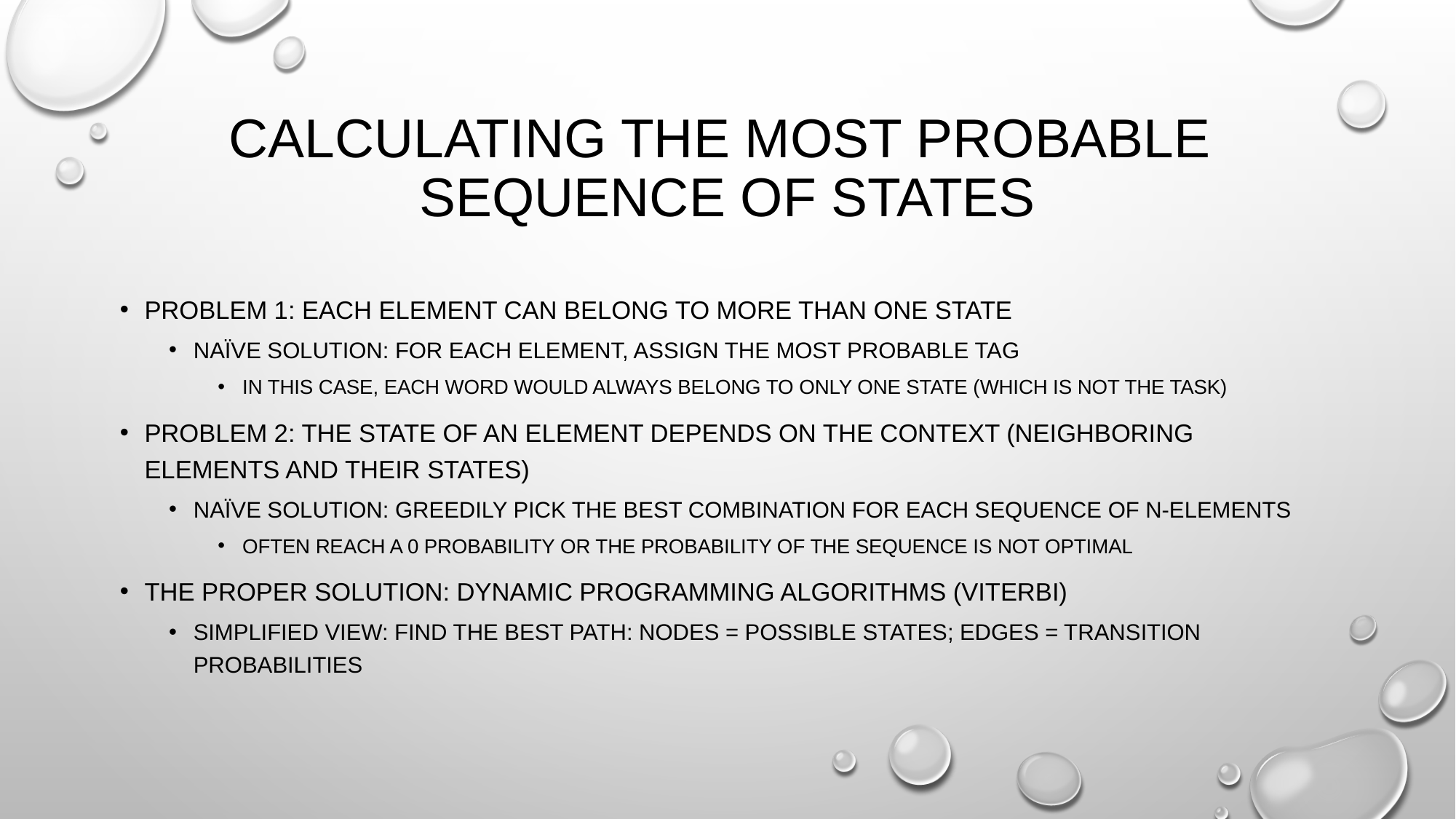

# Calculating the most probable sequence of states
Problem 1: Each element can belong to more than one state
Naïve solution: for each element, assign the most probable tag
In this case, each word would always belong to only one state (which is not the task)
Problem 2: The state of an element depends on the context (neighboring elements and their states)
Naïve solution: greedily pick the best combination for each sequence of n-elements
Often reach a 0 probability or the probability of the sequence is not optimal
The proper solution: dynamic programming algorithms (Viterbi)
Simplified view: find the best path: nodes = possible states; edges = transition probabilities